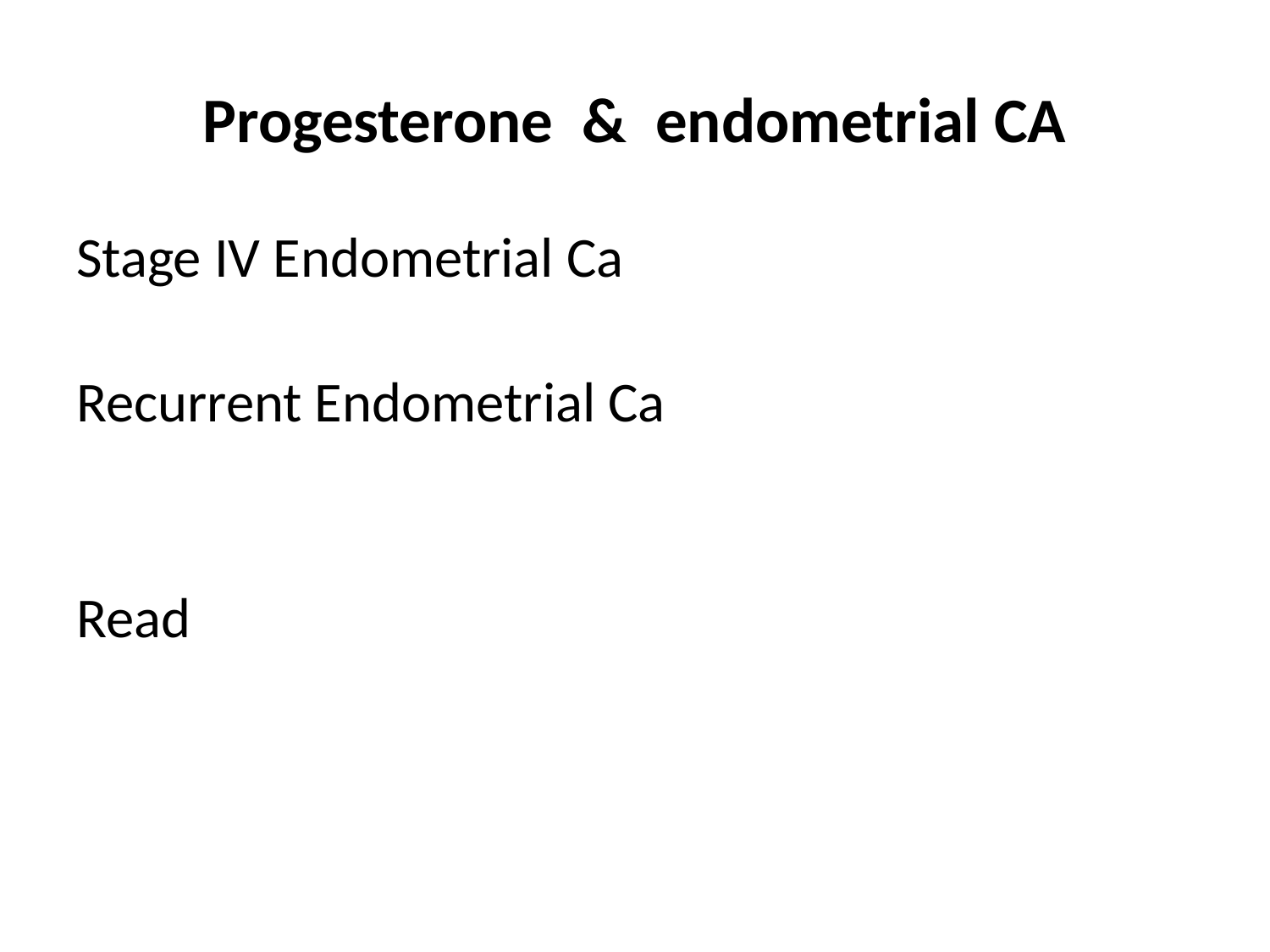

# Progesterone  &  endometrial CA
Stage IV Endometrial Ca

Recurrent Endometrial Ca

Read